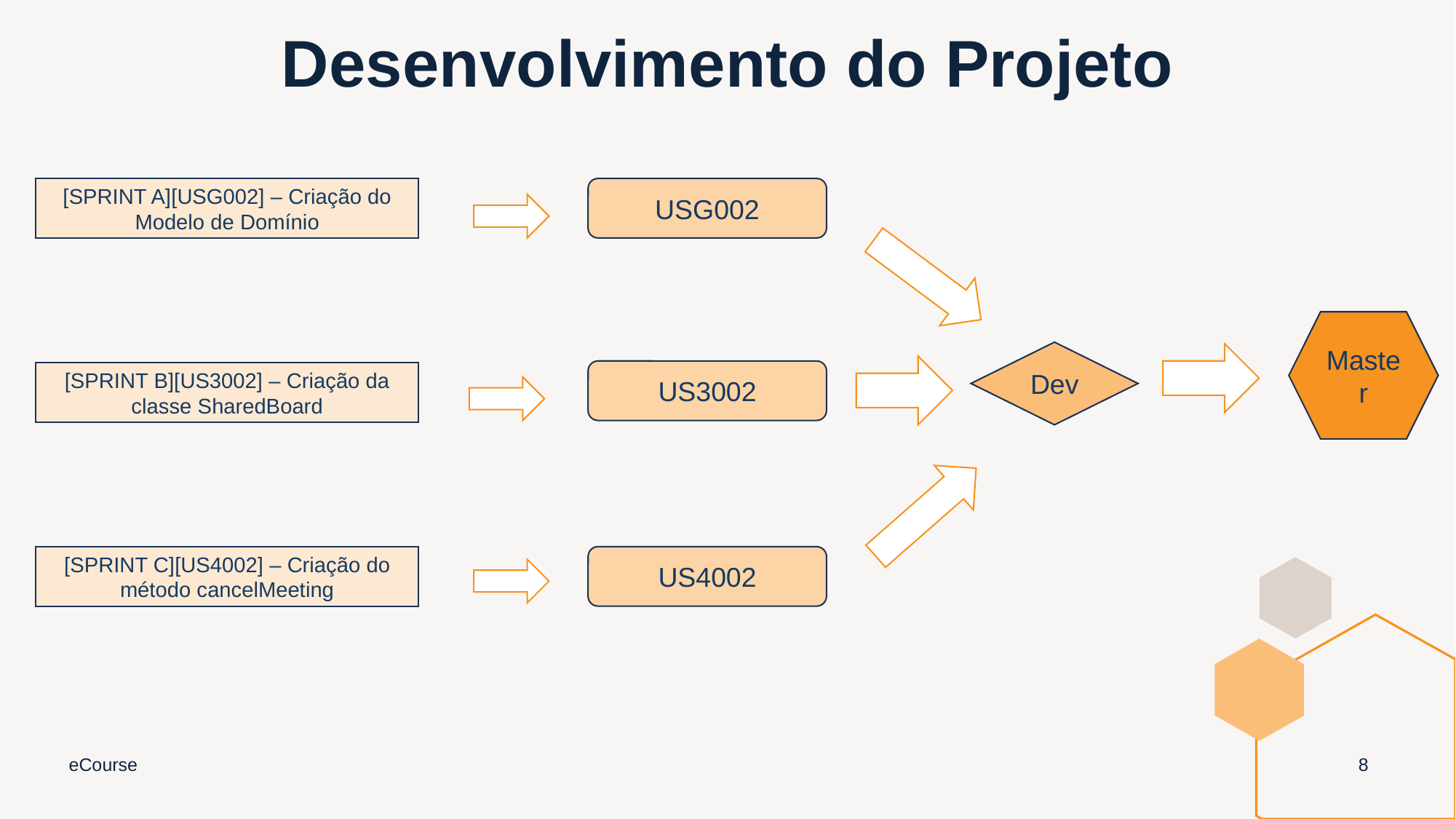

# Desenvolvimento do Projeto
[SPRINT A][USG002] – Criação do Modelo de Domínio
USG002

Master
Dev

US3002
[SPRINT B][US3002] – Criação da classe SharedBoard

[SPRINT C][US4002] – Criação do método cancelMeeting
US4002

eCourse
8